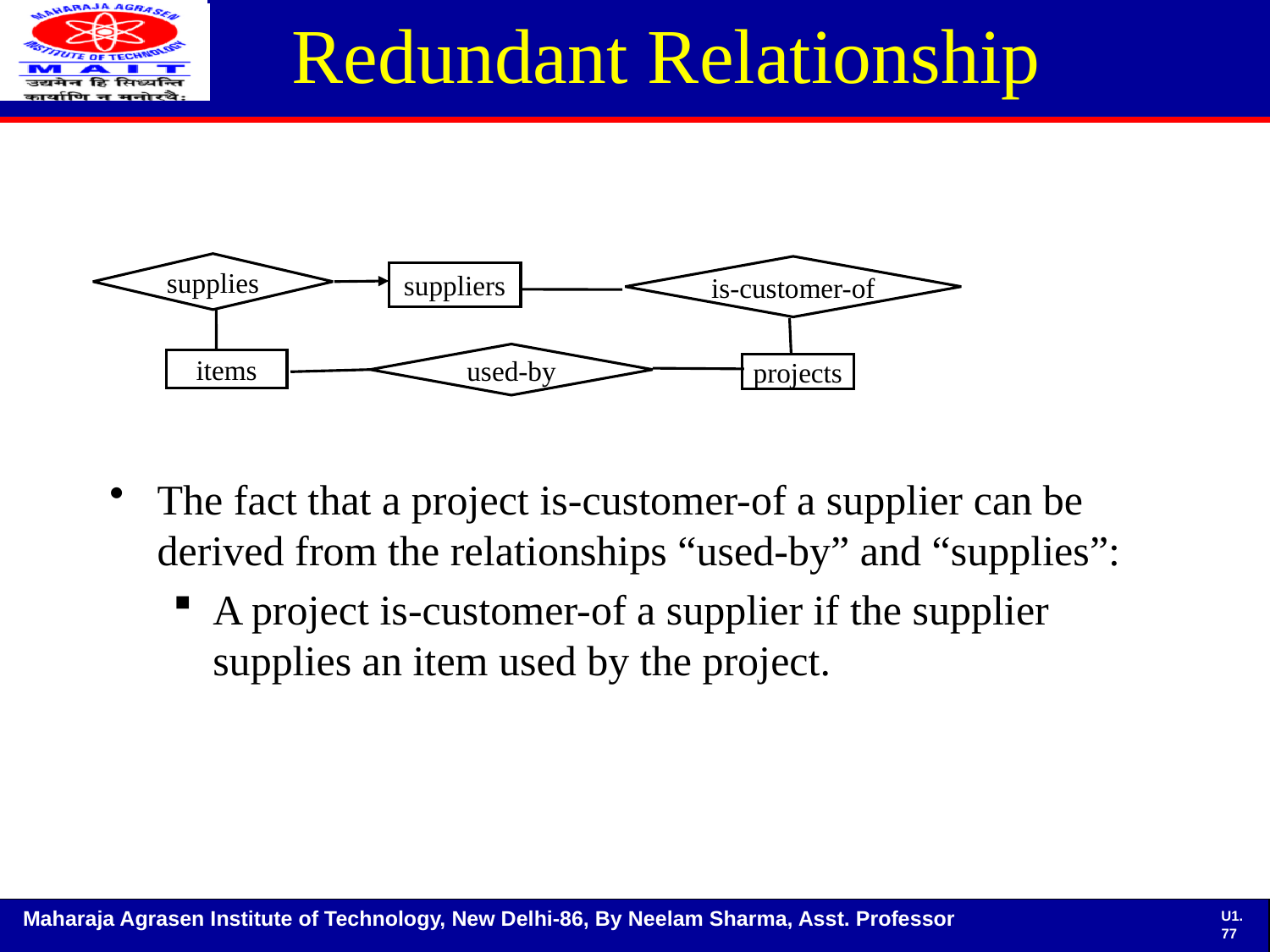

# Redundant Relationship
supplies
is-customer-of
suppliers

used-by
items
projects

The fact that a project is-customer-of a supplier can be derived from the relationships “used-by” and “supplies”:
A project is-customer-of a supplier if the supplier supplies an item used by the project.